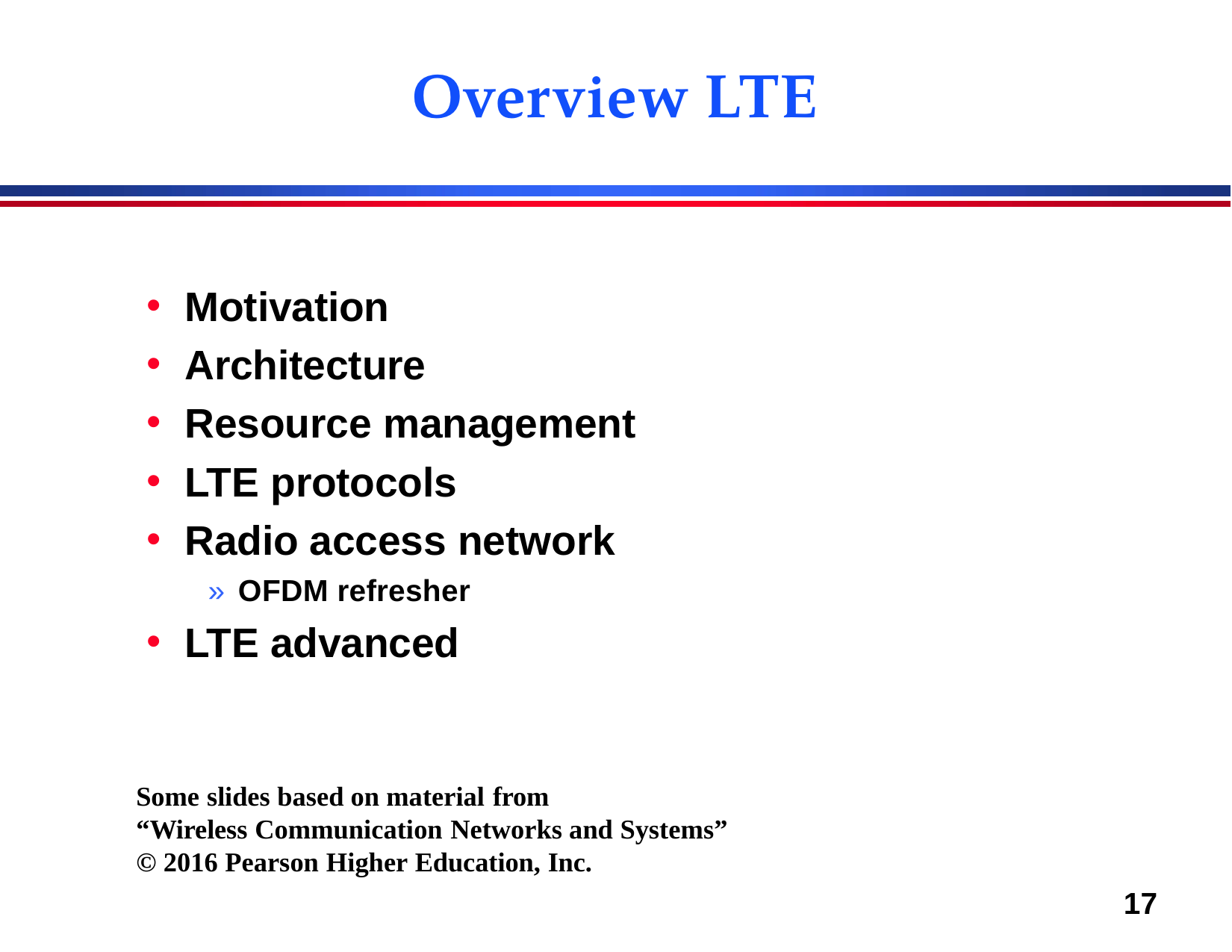

# Overview LTE
Motivation
Architecture
Resource management
LTE protocols
Radio access network
» OFDM refresher
LTE advanced
Some slides based on material from
“Wireless Communication Networks and Systems”
© 2016 Pearson Higher Education, Inc.
17